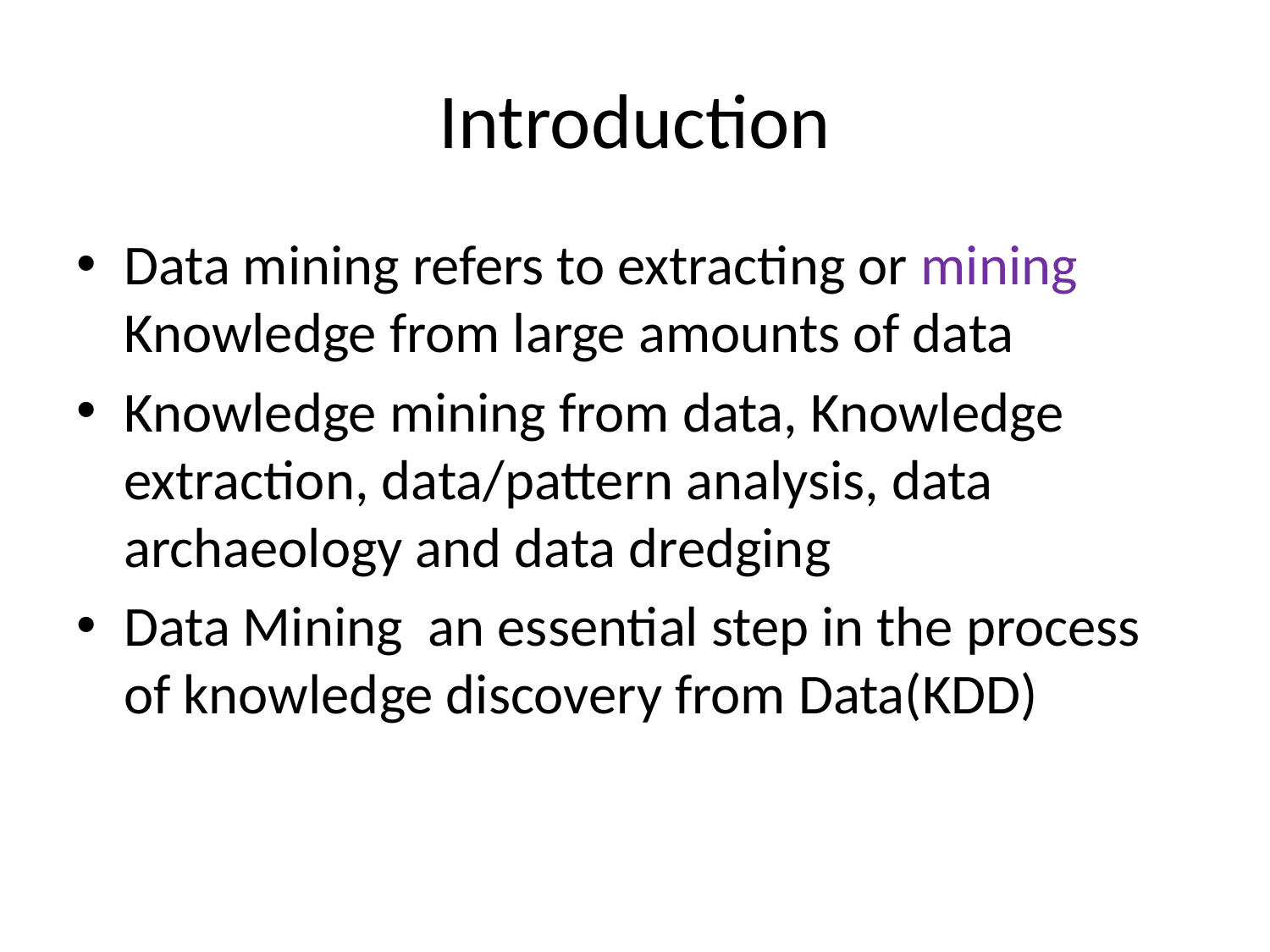

# Introduction
Data mining refers to extracting or mining Knowledge from large amounts of data
Knowledge mining from data, Knowledge extraction, data/pattern analysis, data archaeology and data dredging
Data Mining  an essential step in the process of knowledge discovery from Data(KDD)